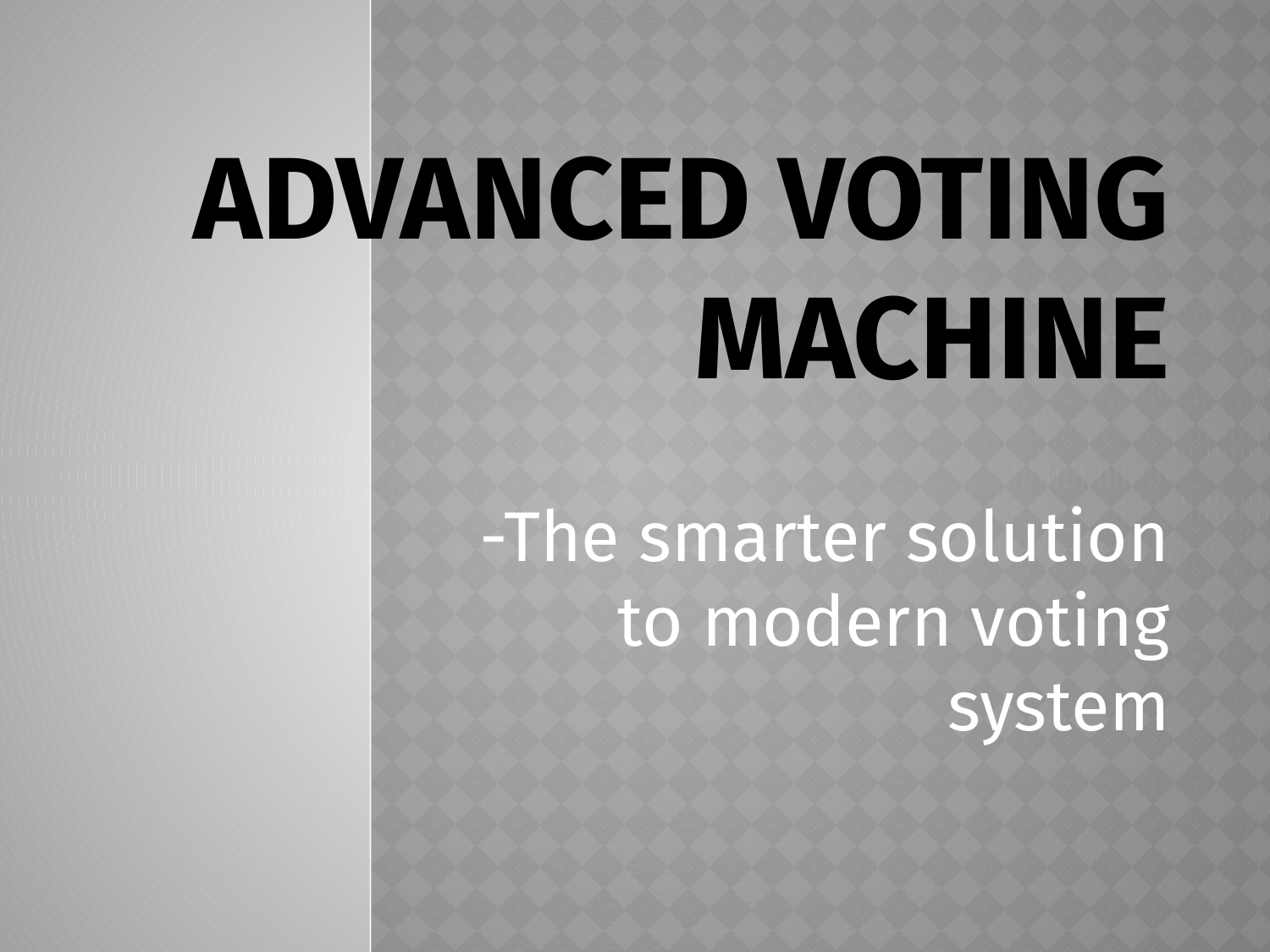

# Advanced voting machine
-The smarter solution to modern voting system